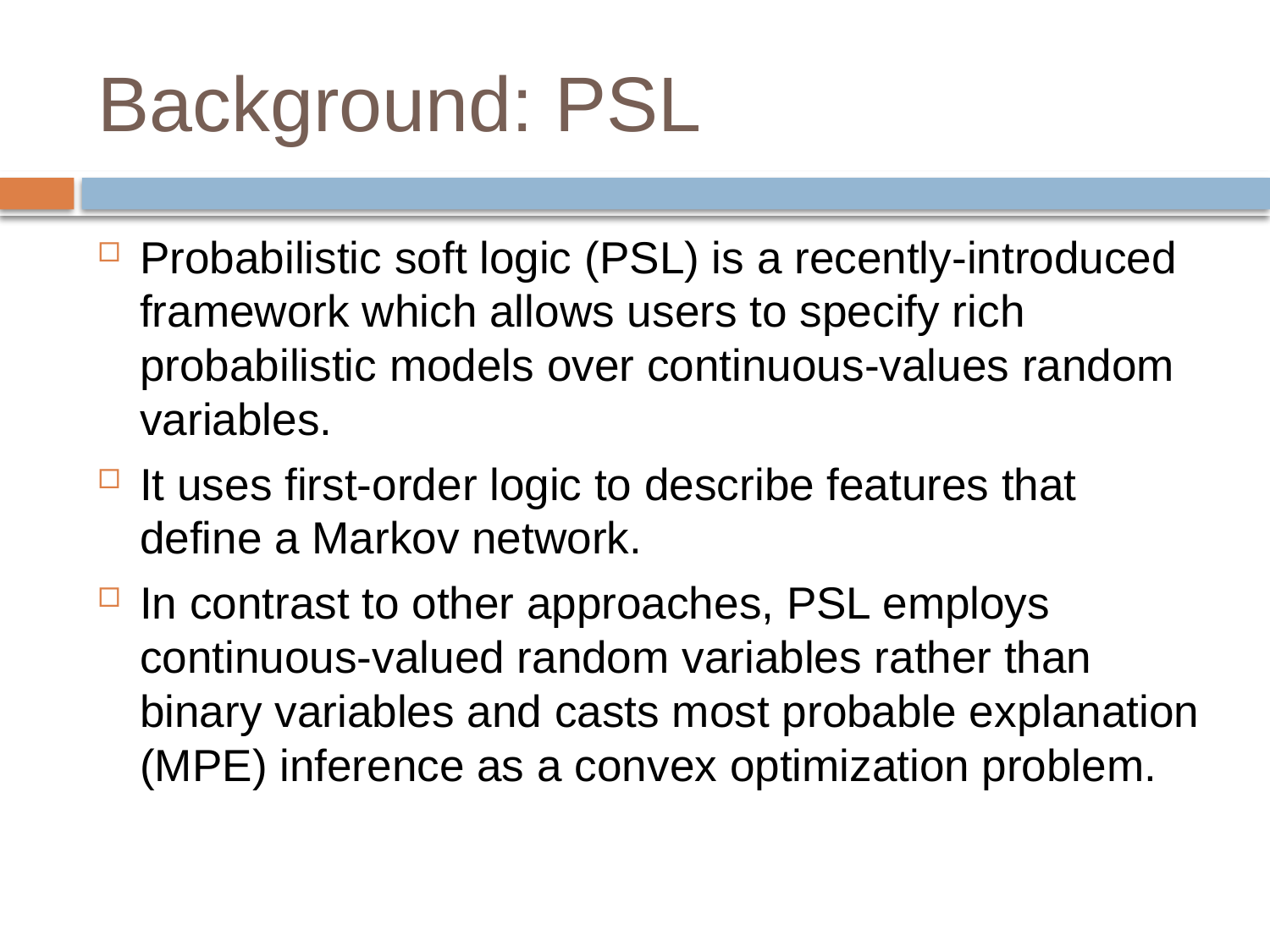

# Background: PSL
Probabilistic soft logic (PSL) is a recently-introduced framework which allows users to specify rich probabilistic models over continuous-values random variables.
It uses first-order logic to describe features that define a Markov network.
In contrast to other approaches, PSL employs continuous-valued random variables rather than binary variables and casts most probable explanation (MPE) inference as a convex optimization problem.